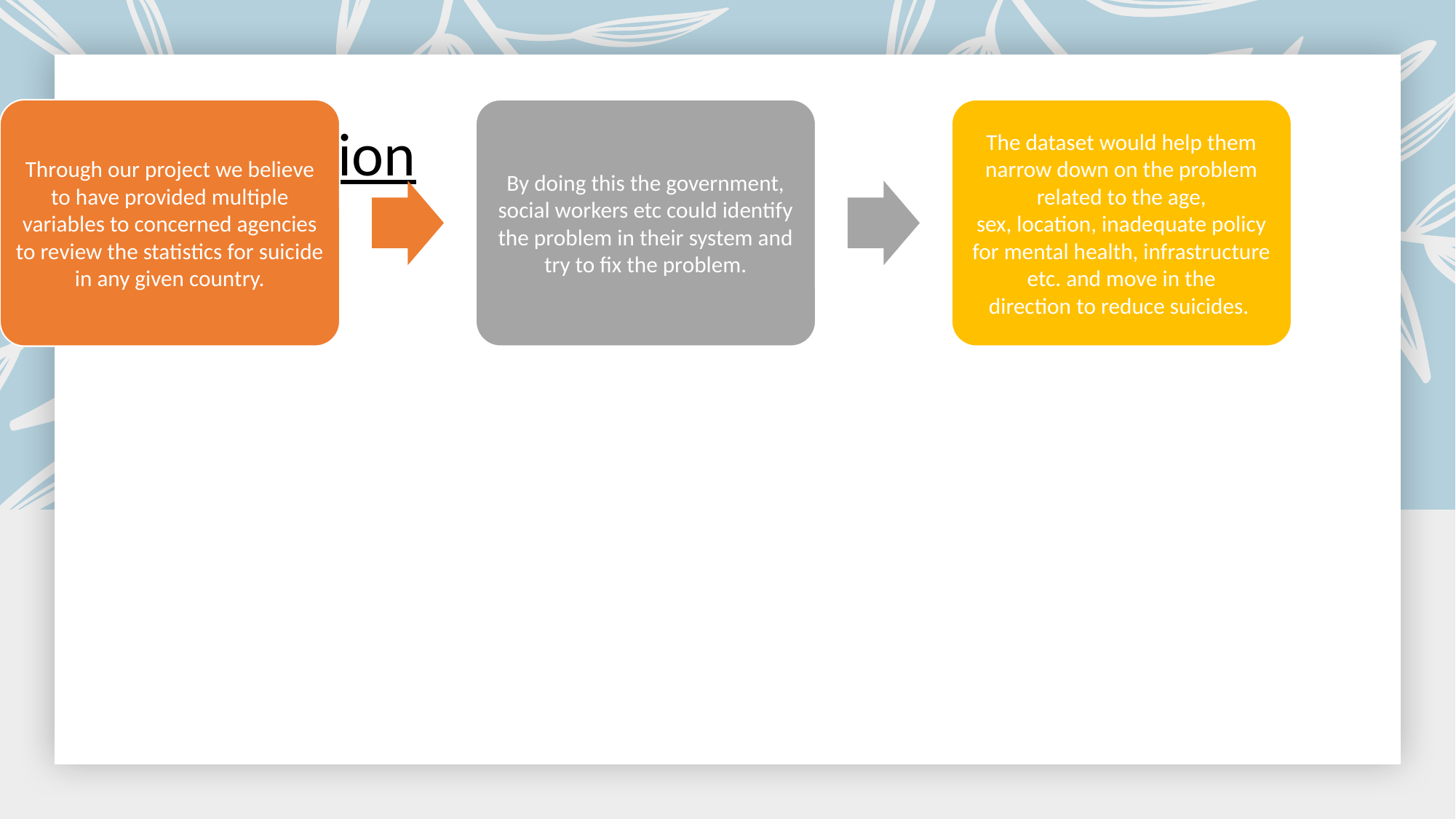

# Conclusion
Through our project we believe to have provided multiple variables to concerned agencies to review the statistics for suicide in any given country.

By doing this the government, social workers etc could identify the problem in their system and try to fix the problem.

The dataset would help them narrow down on the problem related to the age, sex, location, inadequate policy for mental health, infrastructure etc. and move in the direction to reduce suicides.